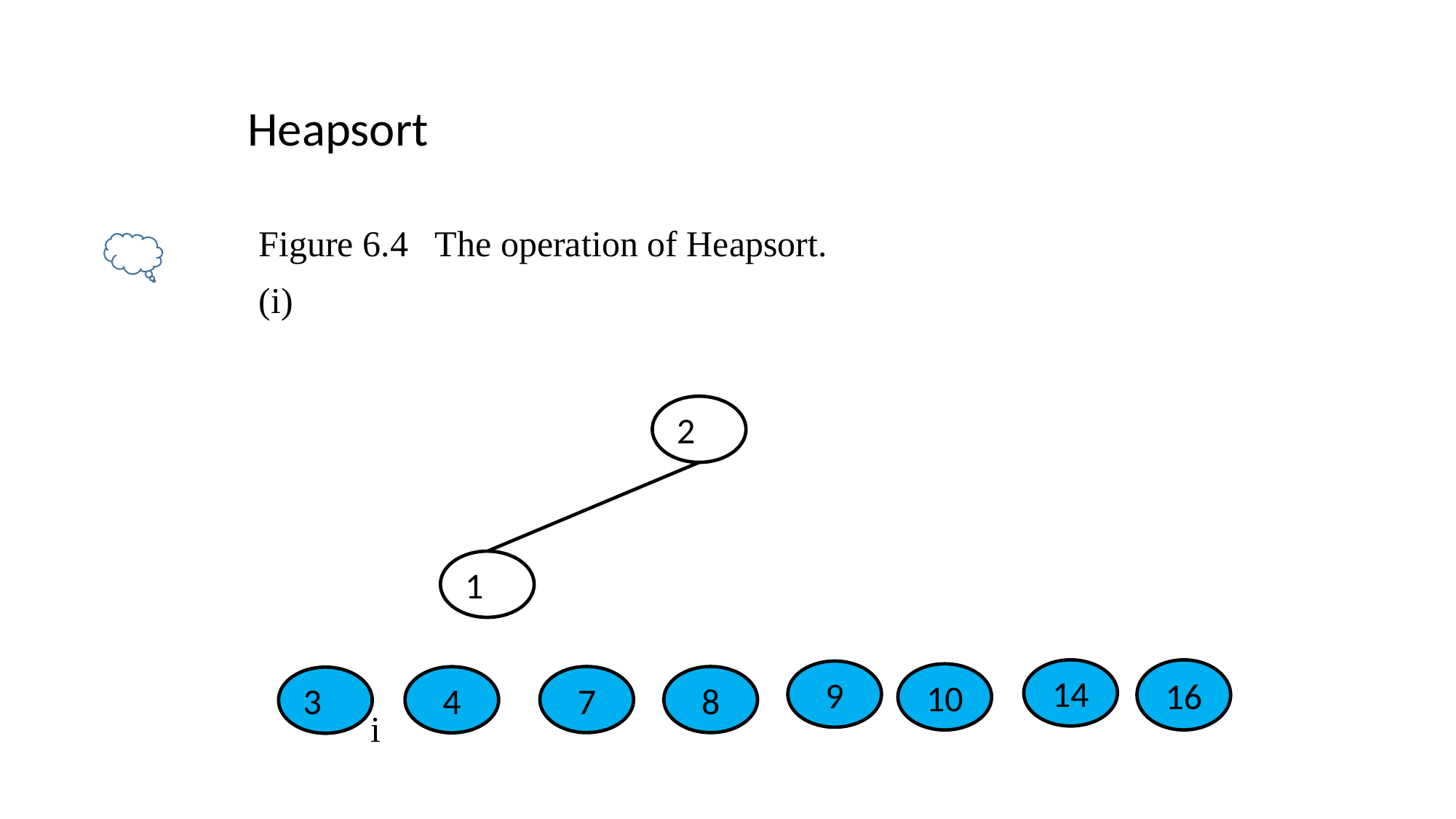

Heapsort
Figure 6.4   The operation of Heapsort.
(i)

2
1
16
14
9
10
7
8
4
3
i